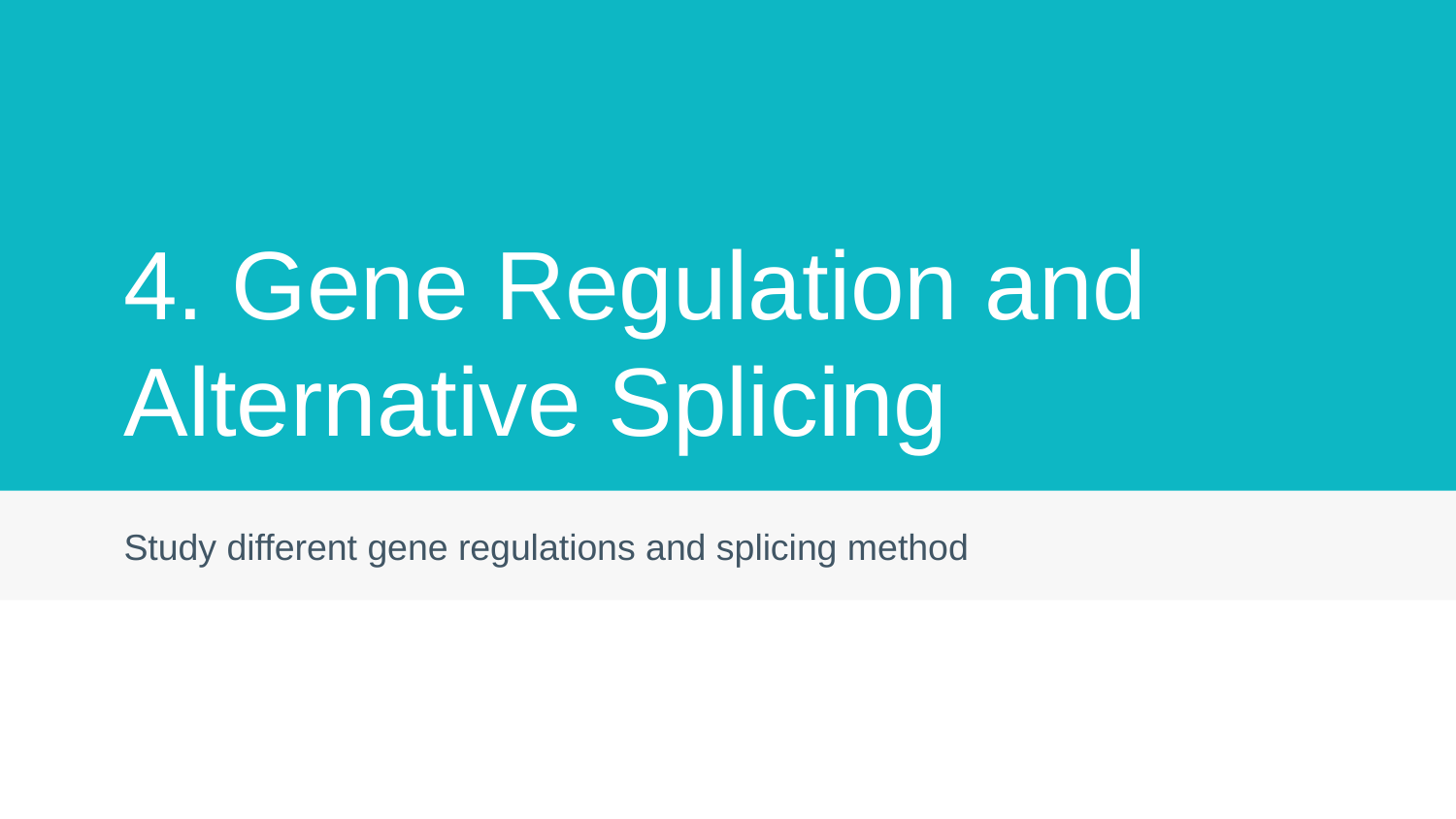

# 4. Gene Regulation and Alternative Splicing
Study different gene regulations and splicing method